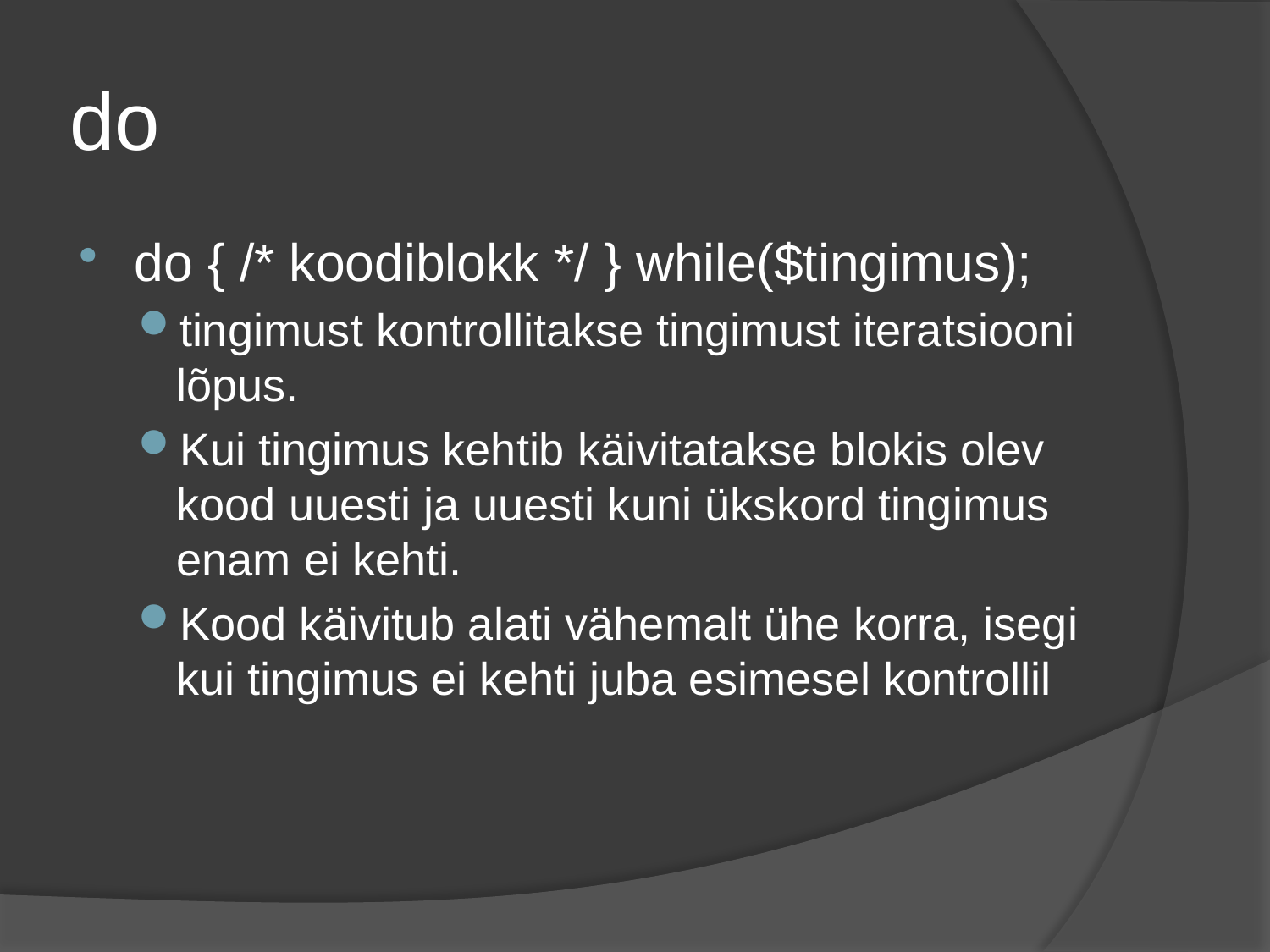

# do
do { /* koodiblokk */ } while($tingimus);
tingimust kontrollitakse tingimust iteratsiooni lõpus.
Kui tingimus kehtib käivitatakse blokis olev kood uuesti ja uuesti kuni ükskord tingimus enam ei kehti.
Kood käivitub alati vähemalt ühe korra, isegi kui tingimus ei kehti juba esimesel kontrollil